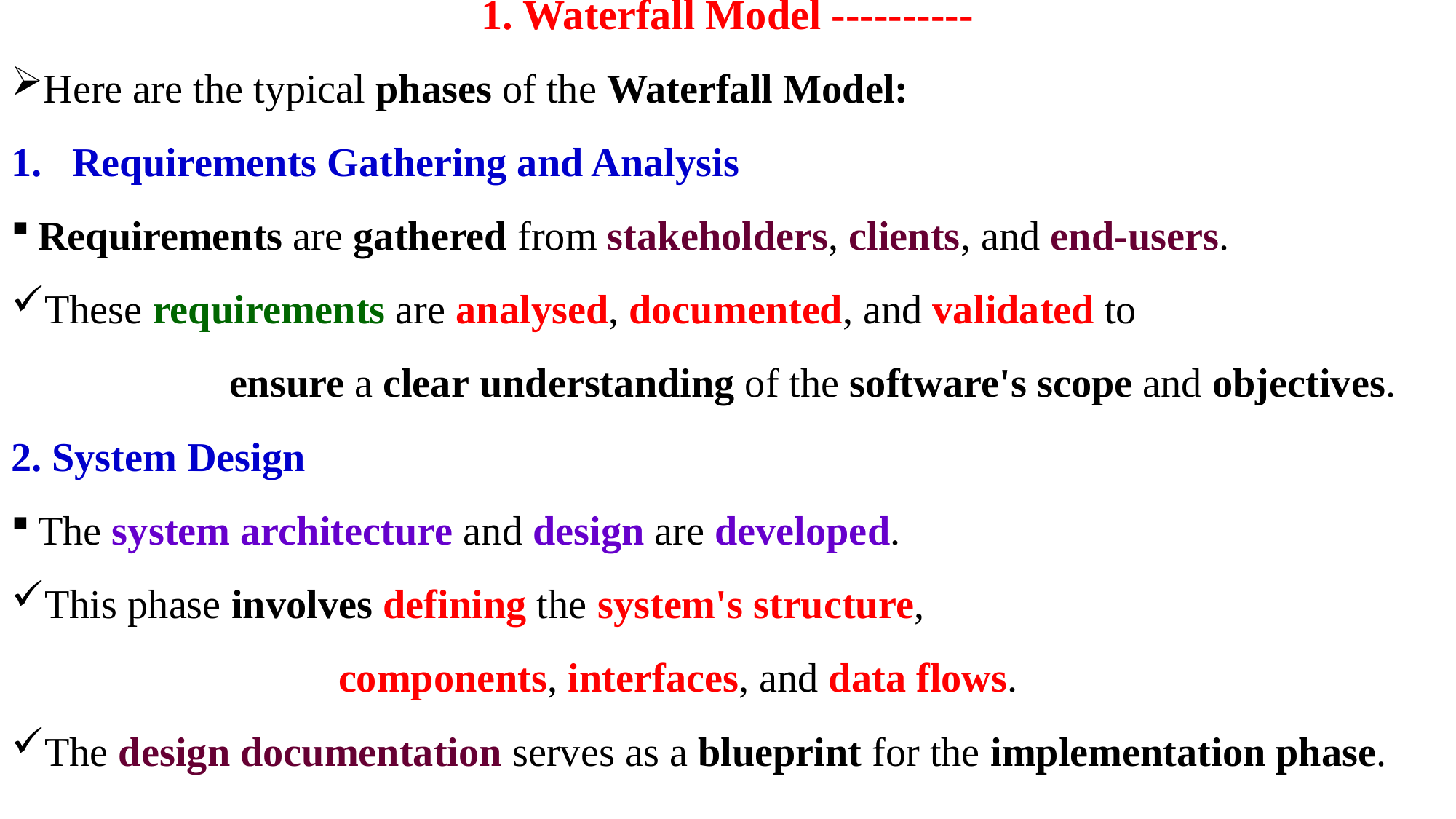

# 1. Waterfall Model ----------
Here are the typical phases of the Waterfall Model:
Requirements Gathering and Analysis
Requirements are gathered from stakeholders, clients, and end-users.
These requirements are analysed, documented, and validated to
		ensure a clear understanding of the software's scope and objectives.
2. System Design
The system architecture and design are developed.
This phase involves defining the system's structure,
			components, interfaces, and data flows.
The design documentation serves as a blueprint for the implementation phase.